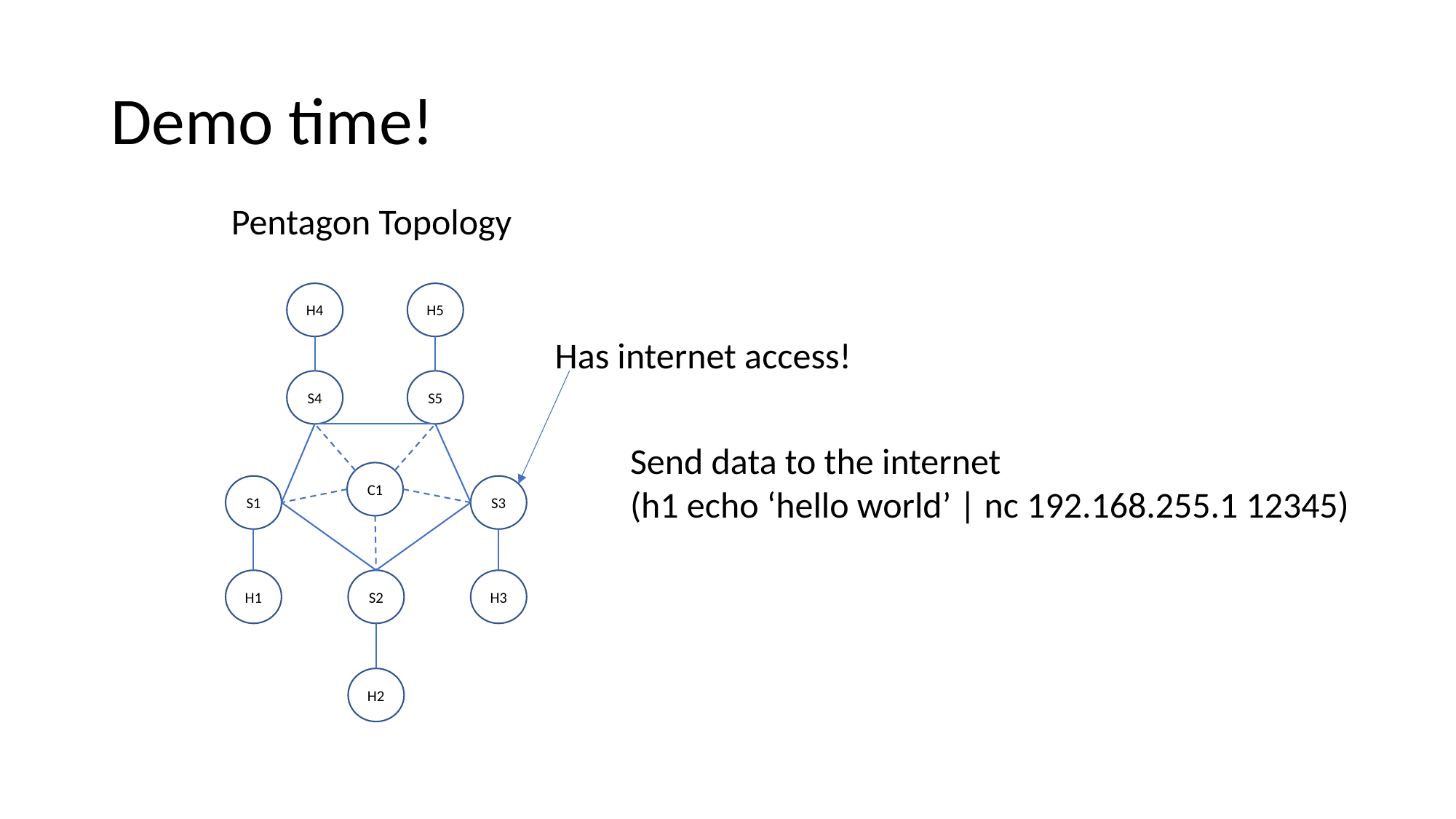

# Demo time!
Pentagon Topology
H4
H5
S4
S5
C1
S1
S3
H1
S2
H3
H2
Has internet access!
Send data to the internet
(h1 echo ‘hello world’ | nc 192.168.255.1 12345)